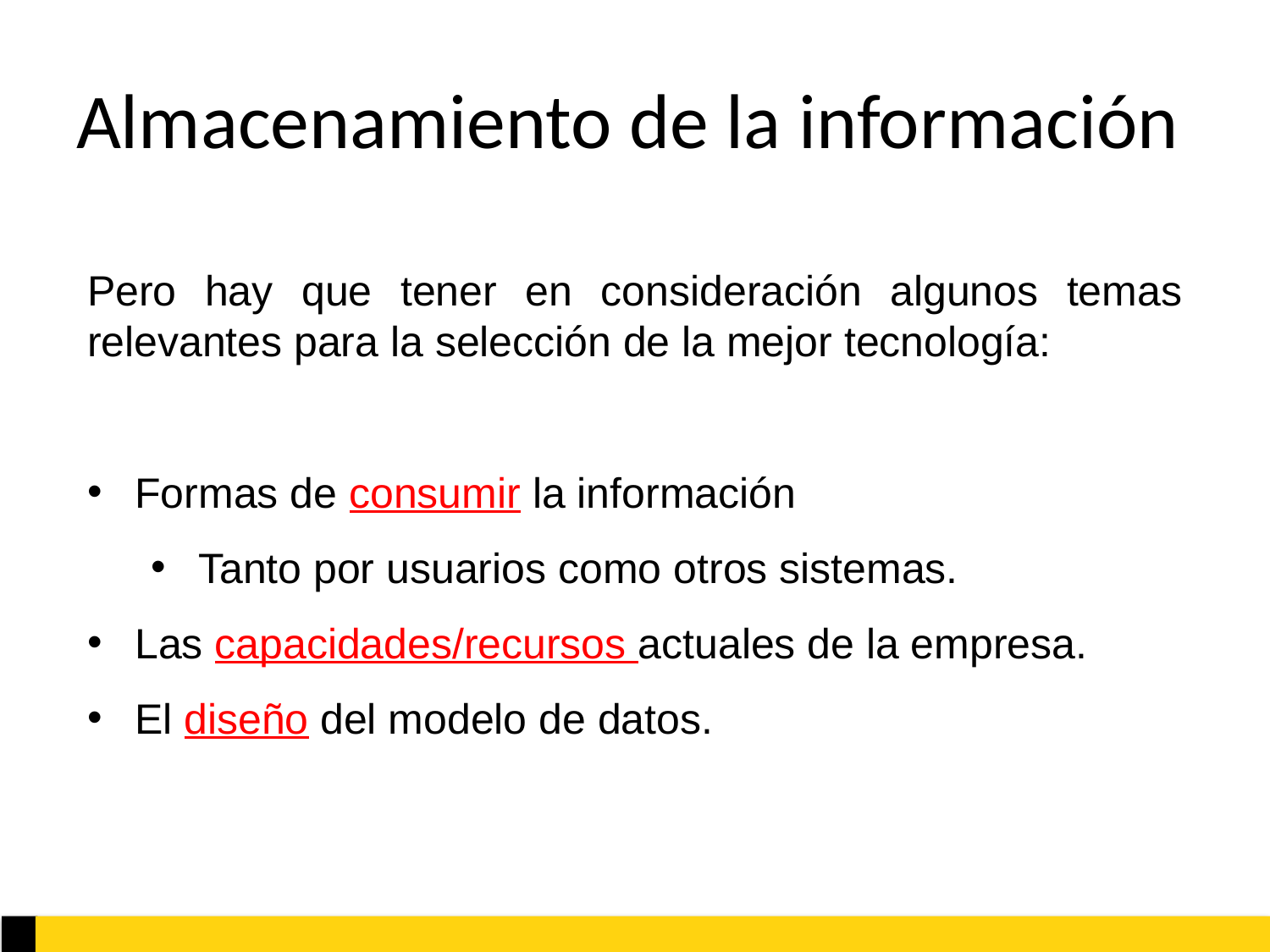

# Almacenamiento de la información

Pero hay que tener en consideración algunos temas relevantes para la selección de la mejor tecnología:

Formas de consumir la información
Tanto por usuarios como otros sistemas.
Las capacidades/recursos actuales de la empresa.
El diseño del modelo de datos.